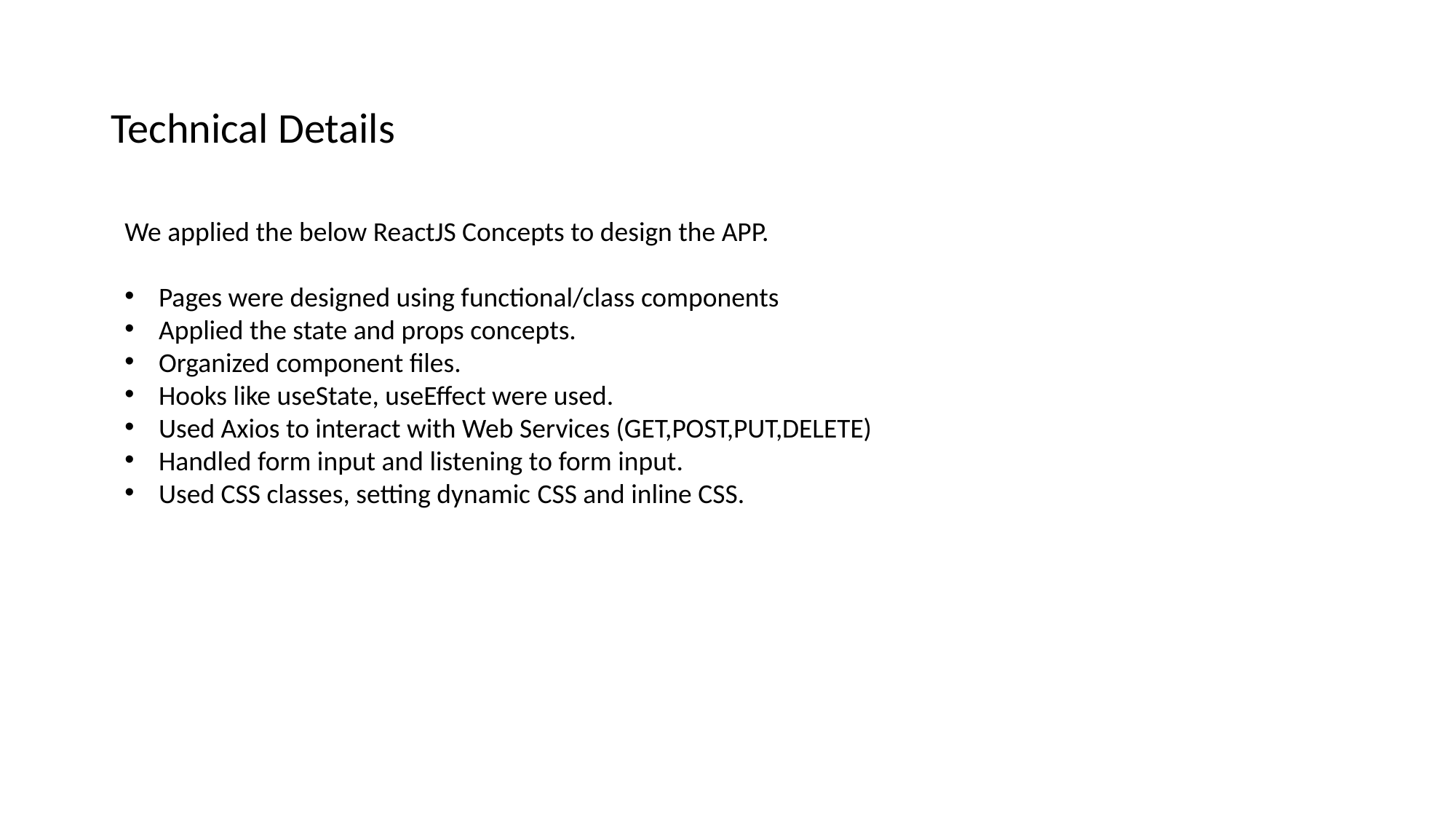

# Technical Details

We applied the below ReactJS Concepts to design the APP.

Pages were designed using functional/class components
Applied the state and props concepts.
Organized component files.
Hooks like useState, useEffect were used.
Used Axios to interact with Web Services (GET,POST,PUT,DELETE)
Handled form input and listening to form input.
Used CSS classes, setting dynamic CSS and inline CSS.